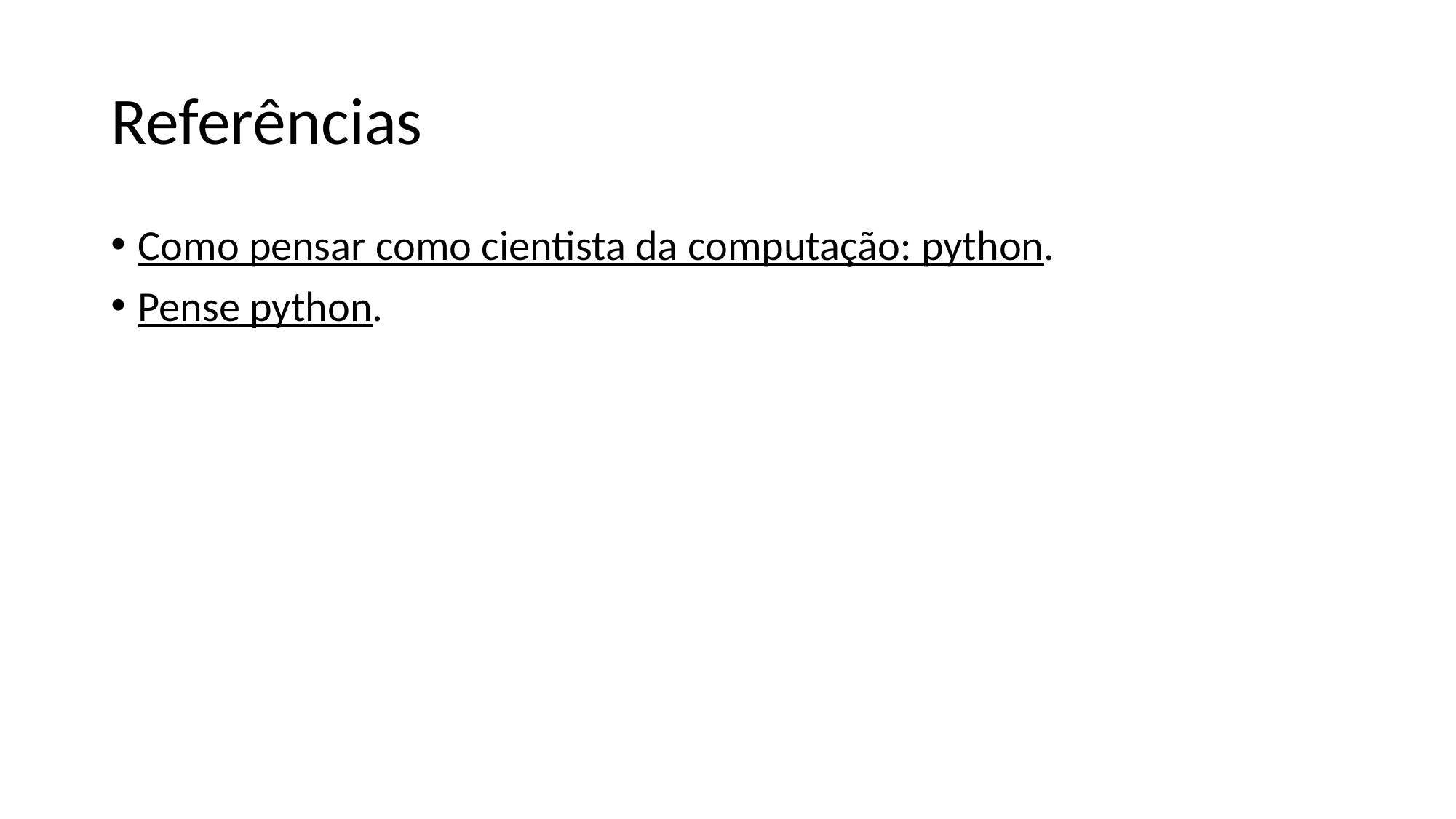

# Referências
Como pensar como cientista da computação: python.
Pense python.